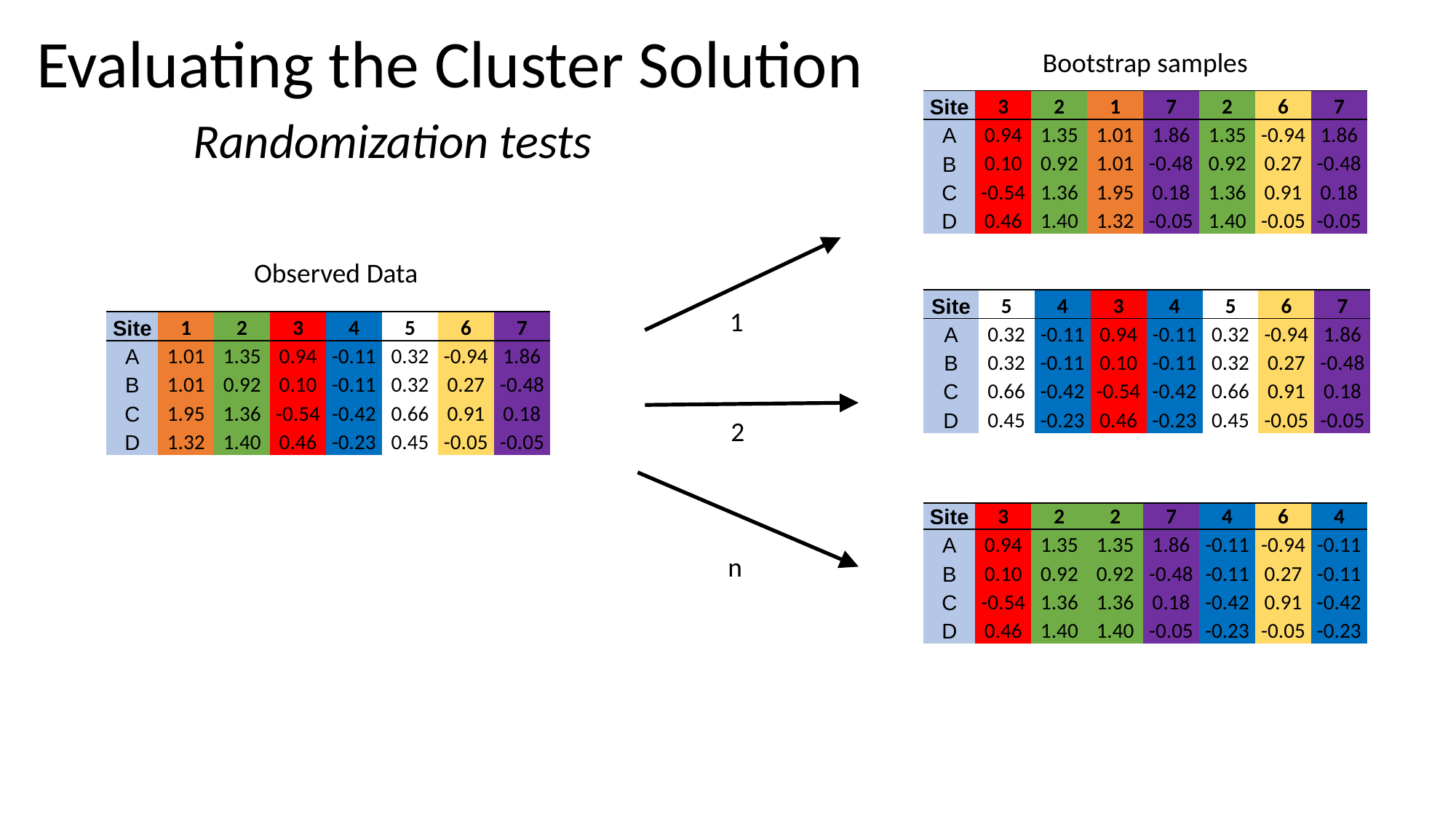

# Evaluating the Cluster Solution
Bootstrap samples
| Site | 3 | 2 | 1 | 7 | 2 | 6 | 7 |
| --- | --- | --- | --- | --- | --- | --- | --- |
| A | 0.94 | 1.35 | 1.01 | 1.86 | 1.35 | -0.94 | 1.86 |
| B | 0.10 | 0.92 | 1.01 | -0.48 | 0.92 | 0.27 | -0.48 |
| C | -0.54 | 1.36 | 1.95 | 0.18 | 1.36 | 0.91 | 0.18 |
| D | 0.46 | 1.40 | 1.32 | -0.05 | 1.40 | -0.05 | -0.05 |
Randomization tests
Observed Data
| Site | 5 | 4 | 3 | 4 | 5 | 6 | 7 |
| --- | --- | --- | --- | --- | --- | --- | --- |
| A | 0.32 | -0.11 | 0.94 | -0.11 | 0.32 | -0.94 | 1.86 |
| B | 0.32 | -0.11 | 0.10 | -0.11 | 0.32 | 0.27 | -0.48 |
| C | 0.66 | -0.42 | -0.54 | -0.42 | 0.66 | 0.91 | 0.18 |
| D | 0.45 | -0.23 | 0.46 | -0.23 | 0.45 | -0.05 | -0.05 |
1
| Site | 1 | 2 | 3 | 4 | 5 | 6 | 7 |
| --- | --- | --- | --- | --- | --- | --- | --- |
| A | 1.01 | 1.35 | 0.94 | -0.11 | 0.32 | -0.94 | 1.86 |
| B | 1.01 | 0.92 | 0.10 | -0.11 | 0.32 | 0.27 | -0.48 |
| C | 1.95 | 1.36 | -0.54 | -0.42 | 0.66 | 0.91 | 0.18 |
| D | 1.32 | 1.40 | 0.46 | -0.23 | 0.45 | -0.05 | -0.05 |
2
| Site | 3 | 2 | 2 | 7 | 4 | 6 | 4 |
| --- | --- | --- | --- | --- | --- | --- | --- |
| A | 0.94 | 1.35 | 1.35 | 1.86 | -0.11 | -0.94 | -0.11 |
| B | 0.10 | 0.92 | 0.92 | -0.48 | -0.11 | 0.27 | -0.11 |
| C | -0.54 | 1.36 | 1.36 | 0.18 | -0.42 | 0.91 | -0.42 |
| D | 0.46 | 1.40 | 1.40 | -0.05 | -0.23 | -0.05 | -0.23 |
n